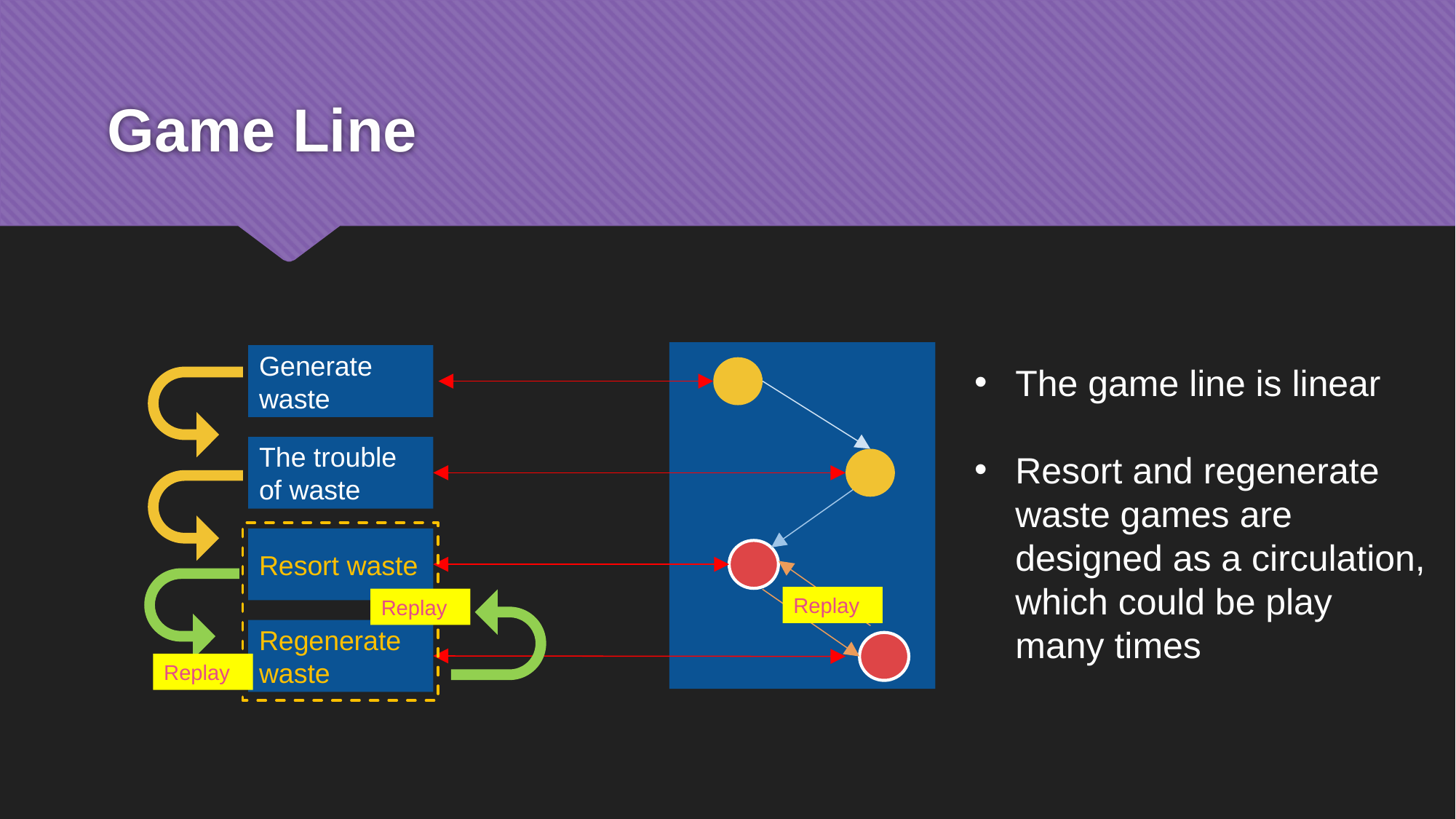

# Game Line

Generate waste
The game line is linear

Resort and regenerate waste games are designed as a circulation, which could be play many times

The trouble of waste

Resort waste

Replay

Replay
Regenerate
waste

Replay